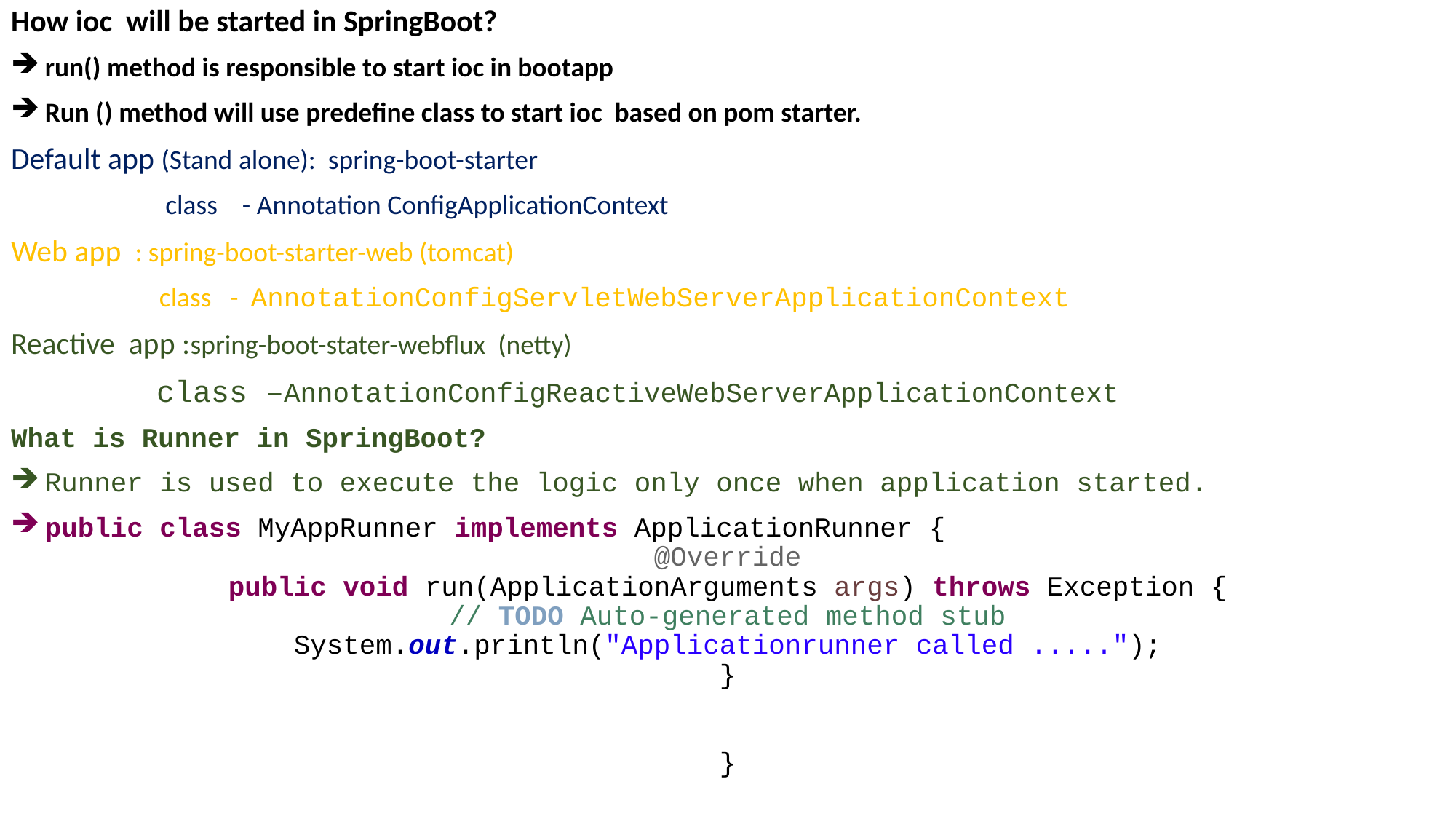

How ioc  will be started in SpringBoot?
run() method is responsible to start ioc in bootapp
Run () method will use predefine class to start ioc  based on pom starter.
Default app (Stand alone):  spring-boot-starter
                         class    - Annotation ConfigApplicationContext
Web app  : spring-boot-starter-web (tomcat)
                        class   -  AnnotationConfigServletWebServerApplicationContext
Reactive  app :spring-boot-stater-webflux  (netty)
        class –AnnotationConfigReactiveWebServerApplicationContext
What is Runner in SpringBoot?
Runner is used to execute the logic only once when application started.
public class MyAppRunner implements ApplicationRunner {
@Override
public void run(ApplicationArguments args) throws Exception {
// TODO Auto-generated method stub
System.out.println("Applicationrunner called .....");
}

}